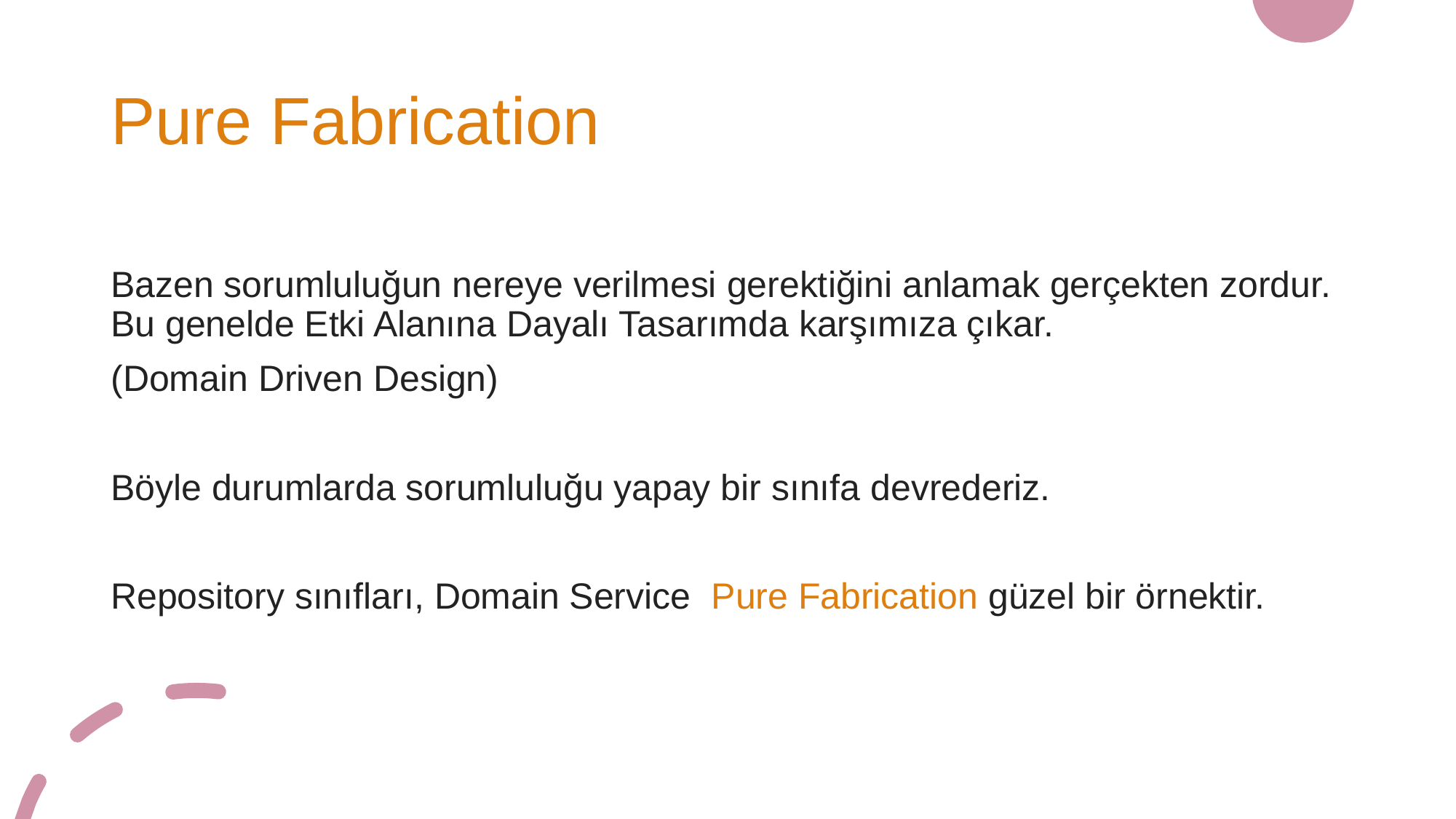

# Pure Fabrication

Bazen sorumluluğun nereye verilmesi gerektiğini anlamak gerçekten zordur. Bu genelde Etki Alanına Dayalı Tasarımda karşımıza çıkar.
(Domain Driven Design)

Böyle durumlarda sorumluluğu yapay bir sınıfa devrederiz.

Repository sınıfları, Domain Service  Pure Fabrication güzel bir örnektir.